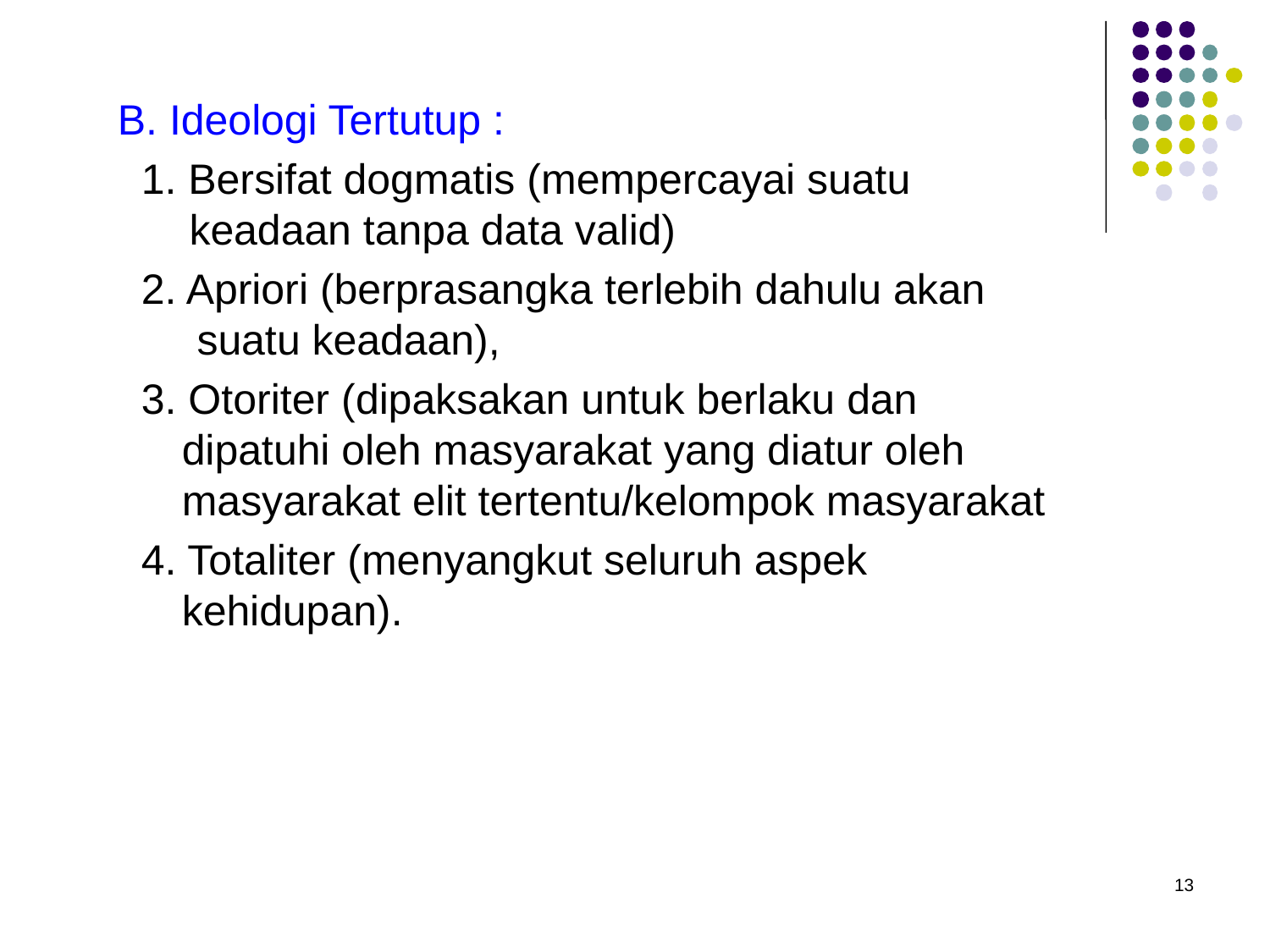

B. Ideologi Tertutup :
  1. Bersifat dogmatis (mempercayai suatu keadaan tanpa data valid)
  2. Apriori (berprasangka terlebih dahulu akan suatu keadaan),
  3. Otoriter (dipaksakan untuk berlaku dan dipatuhi oleh masyarakat yang diatur oleh masyarakat elit tertentu/kelompok masyarakat
  4. Totaliter (menyangkut seluruh aspek kehidupan).

13